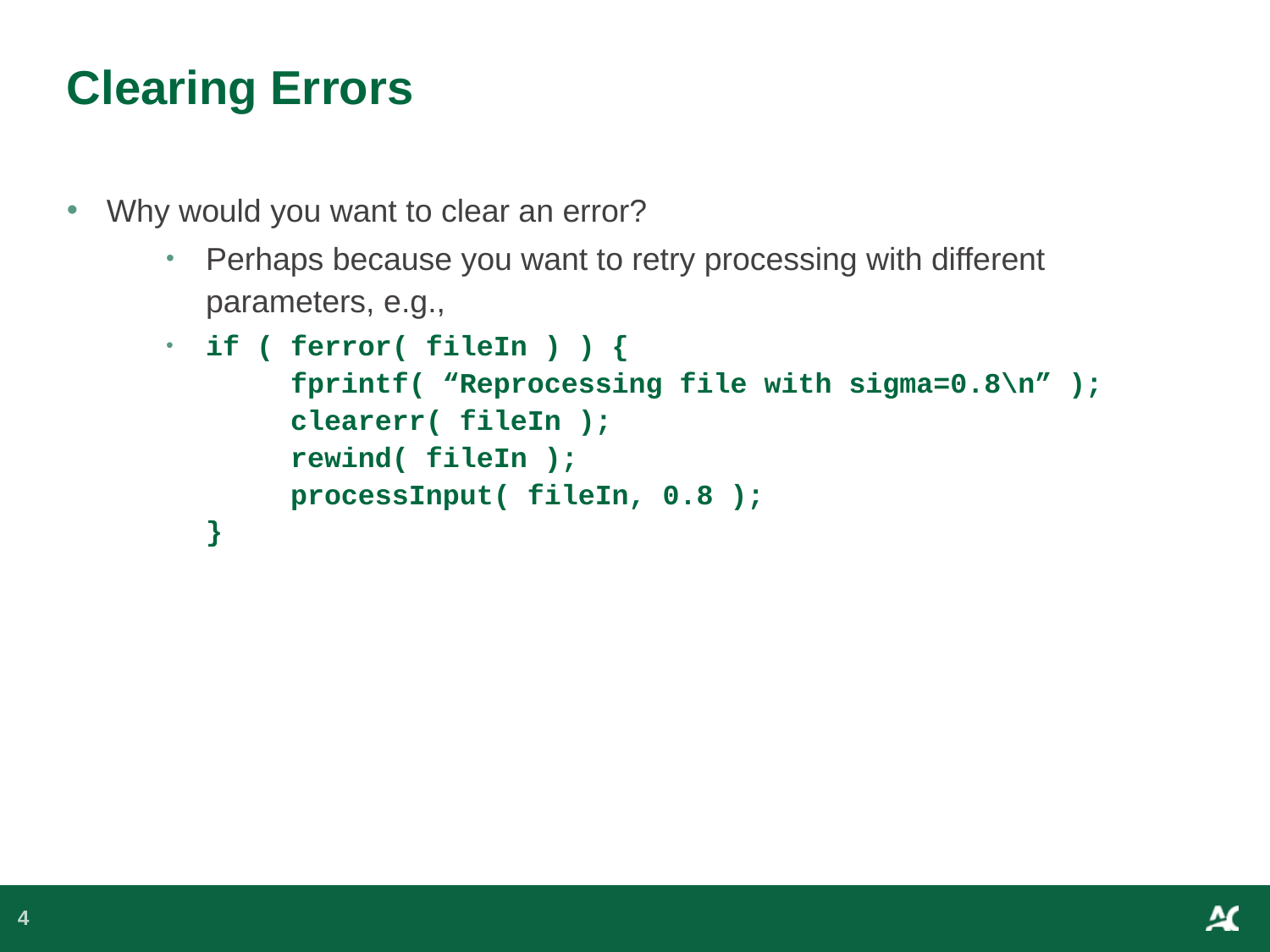

# Clearing Errors
Why would you want to clear an error?
Perhaps because you want to retry processing with different parameters, e.g.,
if ( ferror( fileIn ) ) {
     fprintf( “Reprocessing file with sigma=0.8\n” );
     clearerr( fileIn );
     rewind( fileIn );
     processInput( fileIn, 0.8 );
}
4